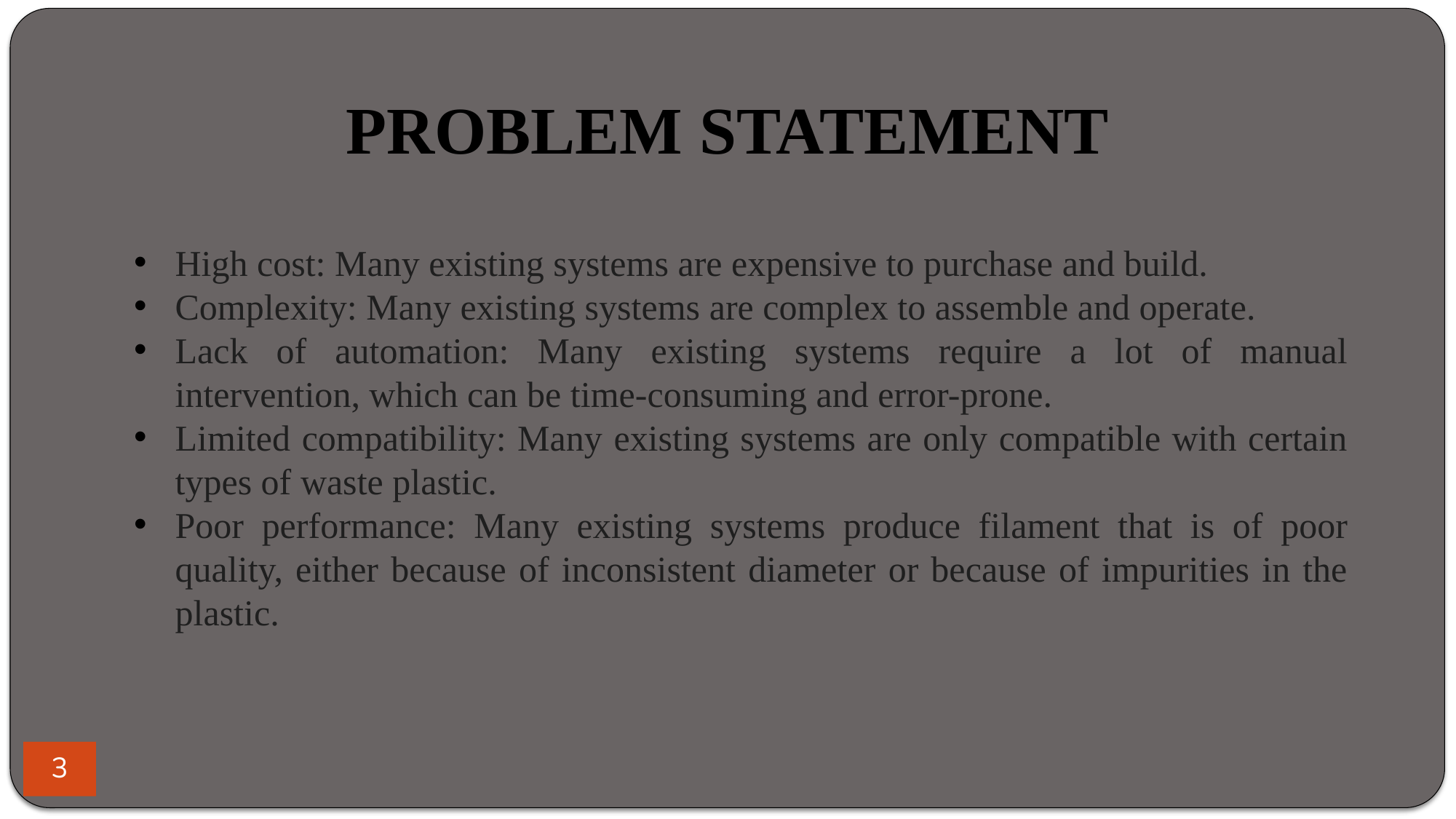

# PROBLEM STATEMENT
High cost: Many existing systems are expensive to purchase and build.
Complexity: Many existing systems are complex to assemble and operate.
Lack of automation: Many existing systems require a lot of manual intervention, which can be time-consuming and error-prone.
Limited compatibility: Many existing systems are only compatible with certain types of waste plastic.
Poor performance: Many existing systems produce filament that is of poor quality, either because of inconsistent diameter or because of impurities in the plastic.
3